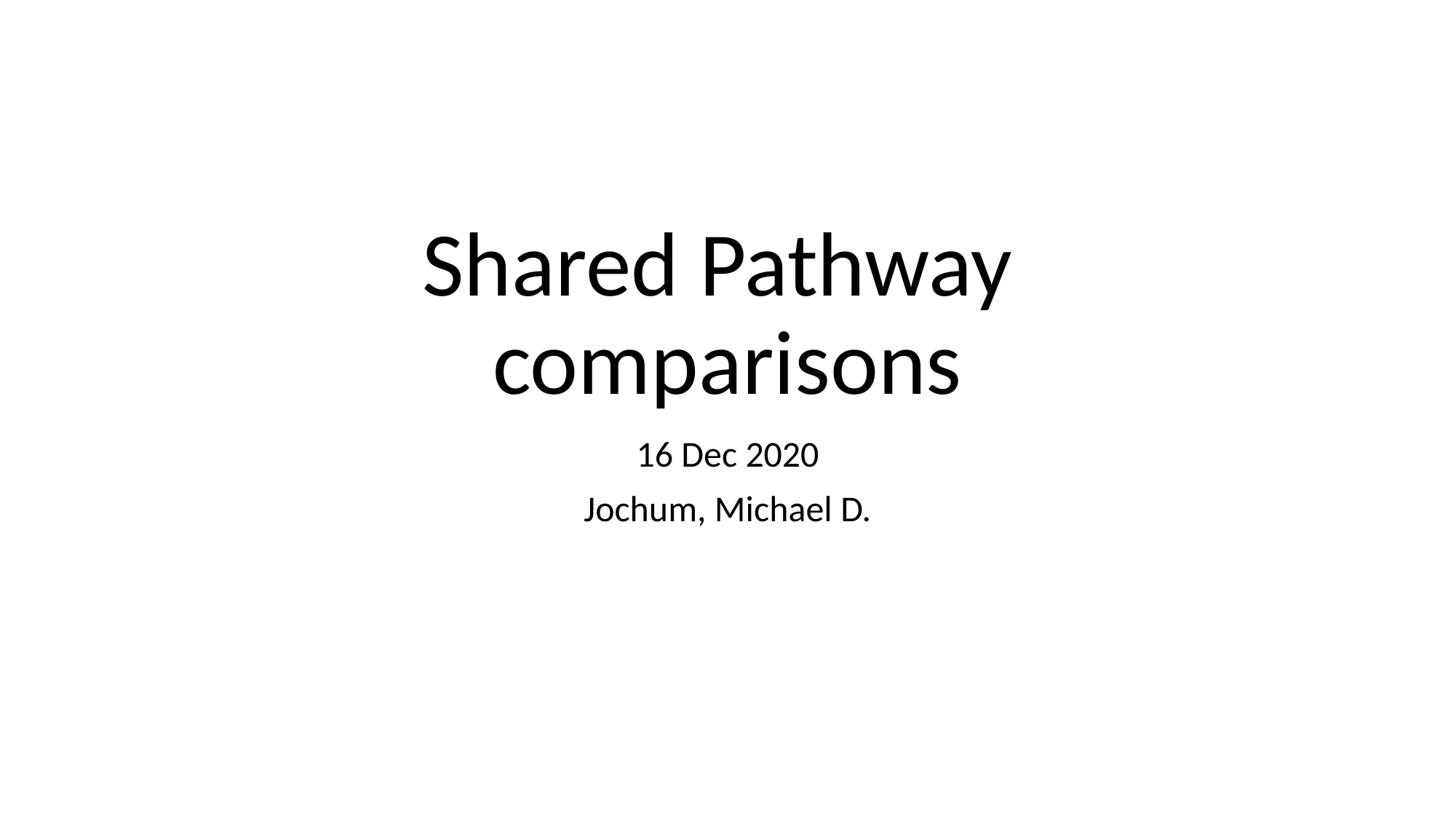

# Shared Pathway  comparisons
16 Dec 2020
Jochum, Michael D.